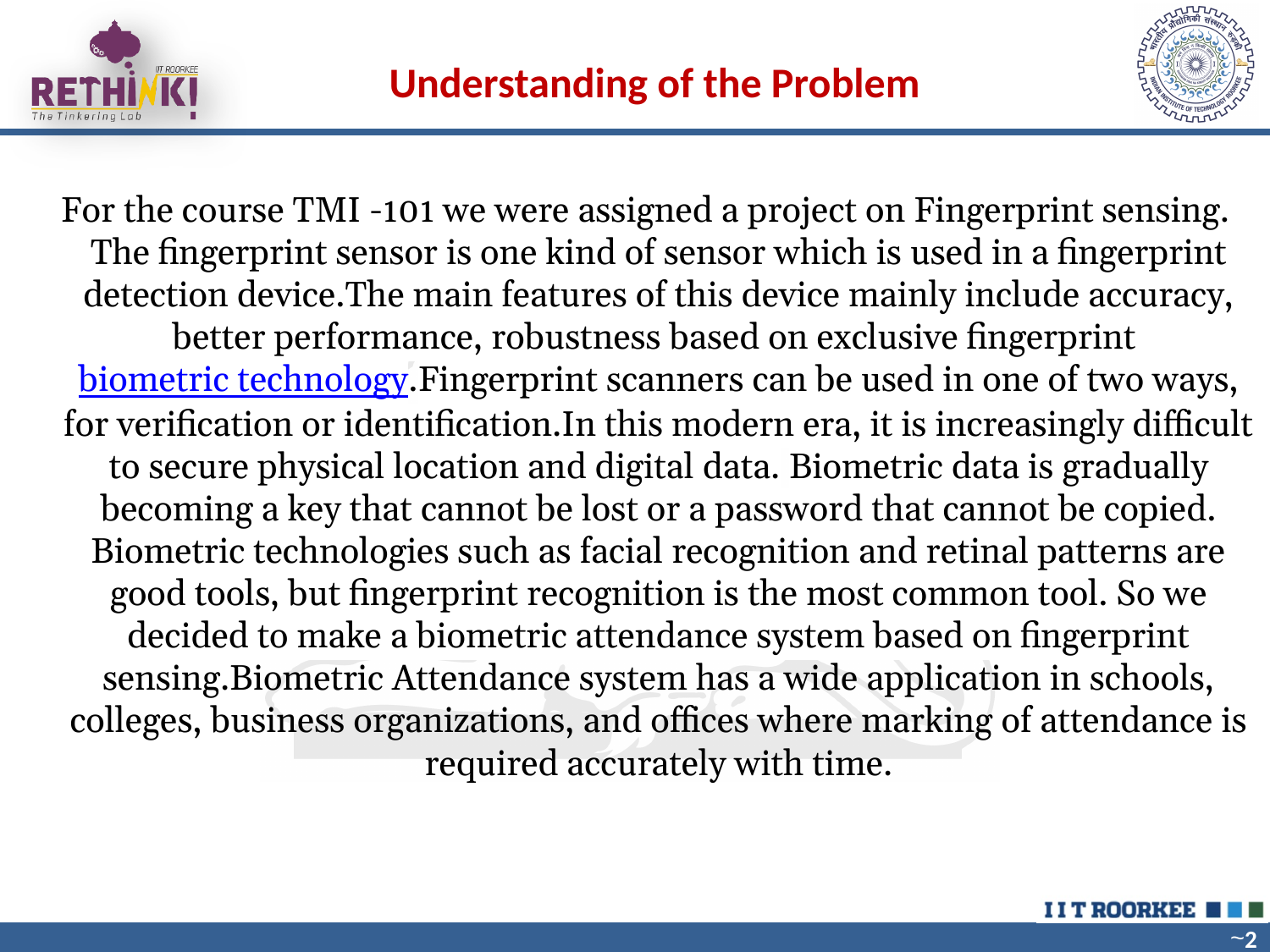

# Understanding of the Problem
For the course TMI -101 we were assigned a project on Fingerprint sensing. The fingerprint sensor is one kind of sensor which is used in a fingerprint detection device.The main features of this device mainly include accuracy, better performance, robustness based on exclusive fingerprint biometric technology.Fingerprint scanners can be used in one of two ways, for verification or identification.In this modern era, it is increasingly difficult to secure physical location and digital data. Biometric data is gradually becoming a key that cannot be lost or a password that cannot be copied. Biometric technologies such as facial recognition and retinal patterns are good tools, but fingerprint recognition is the most common tool. So we decided to make a biometric attendance system based on fingerprint sensing.Biometric Attendance system has a wide application in schools, colleges, business organizations, and offices where marking of attendance is required accurately with time.